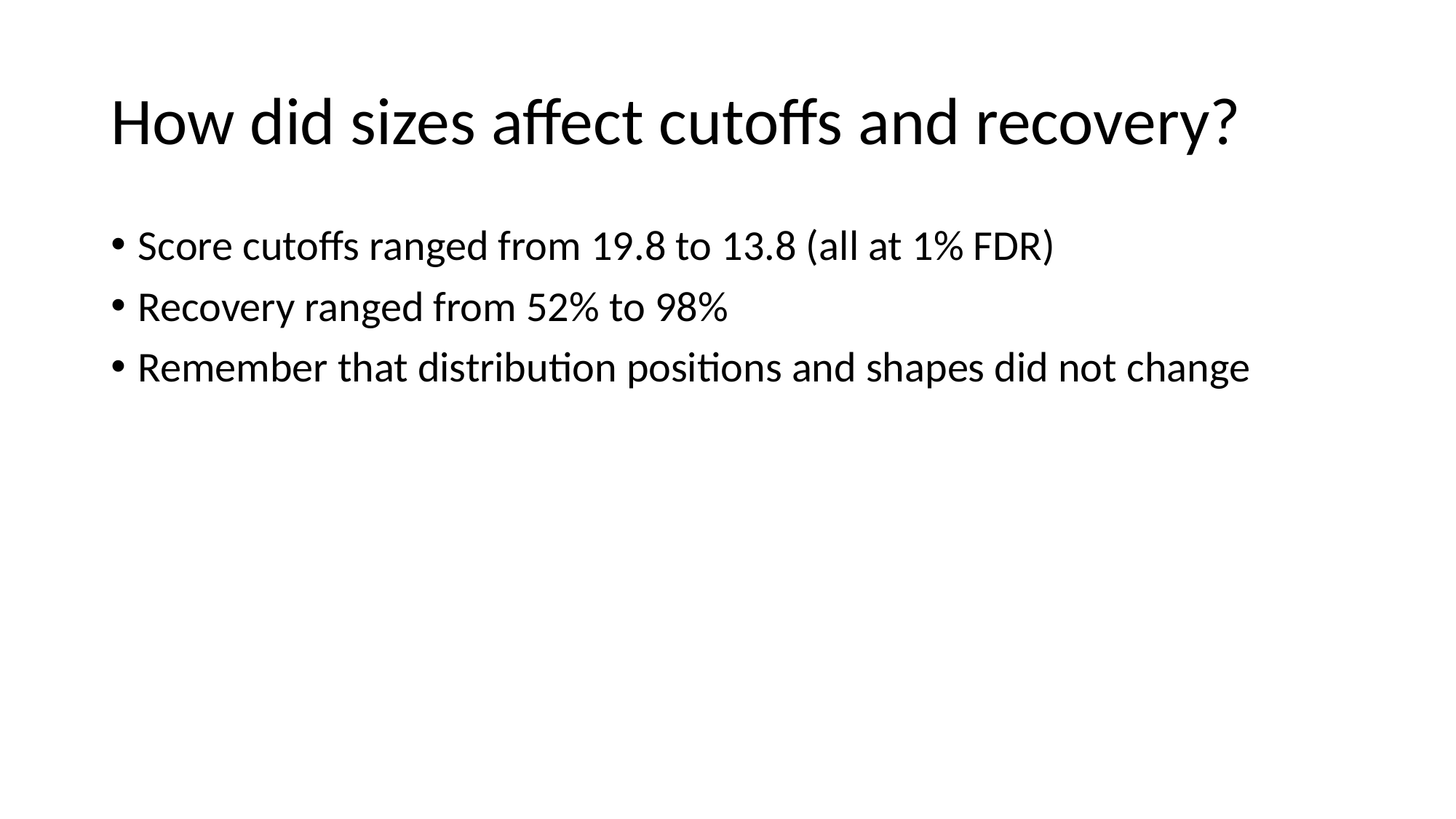

# How did sizes affect cutoffs and recovery?
Score cutoffs ranged from 19.8 to 13.8 (all at 1% FDR)
Recovery ranged from 52% to 98%
Remember that distribution positions and shapes did not change